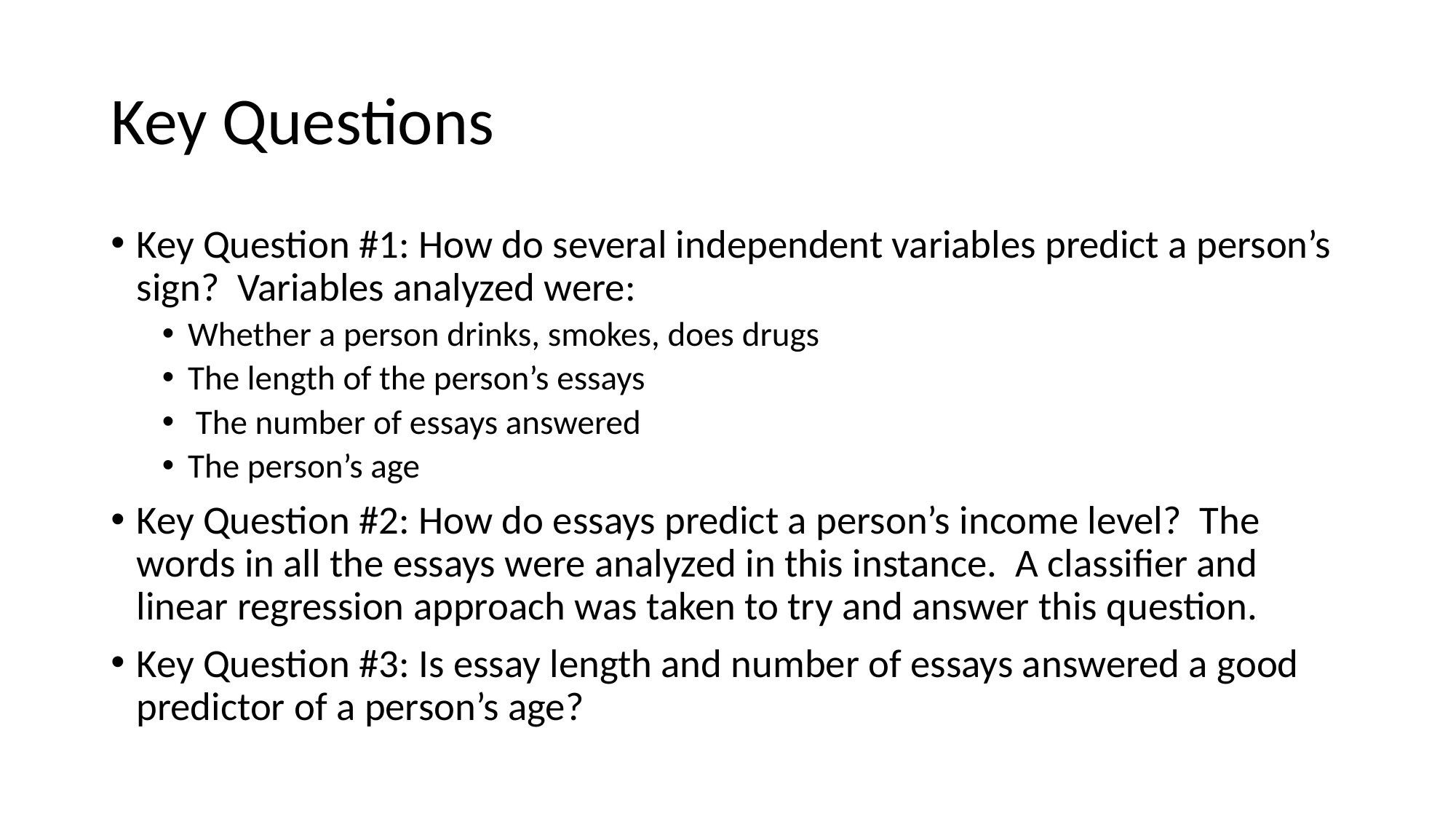

# Key Questions
Key Question #1: How do several independent variables predict a person’s sign?  Variables analyzed were:
Whether a person drinks, smokes, does drugs
The length of the person’s essays
 The number of essays answered
The person’s age
Key Question #2: How do essays predict a person’s income level?  The words in all the essays were analyzed in this instance.  A classifier and linear regression approach was taken to try and answer this question.
Key Question #3: Is essay length and number of essays answered a good predictor of a person’s age?